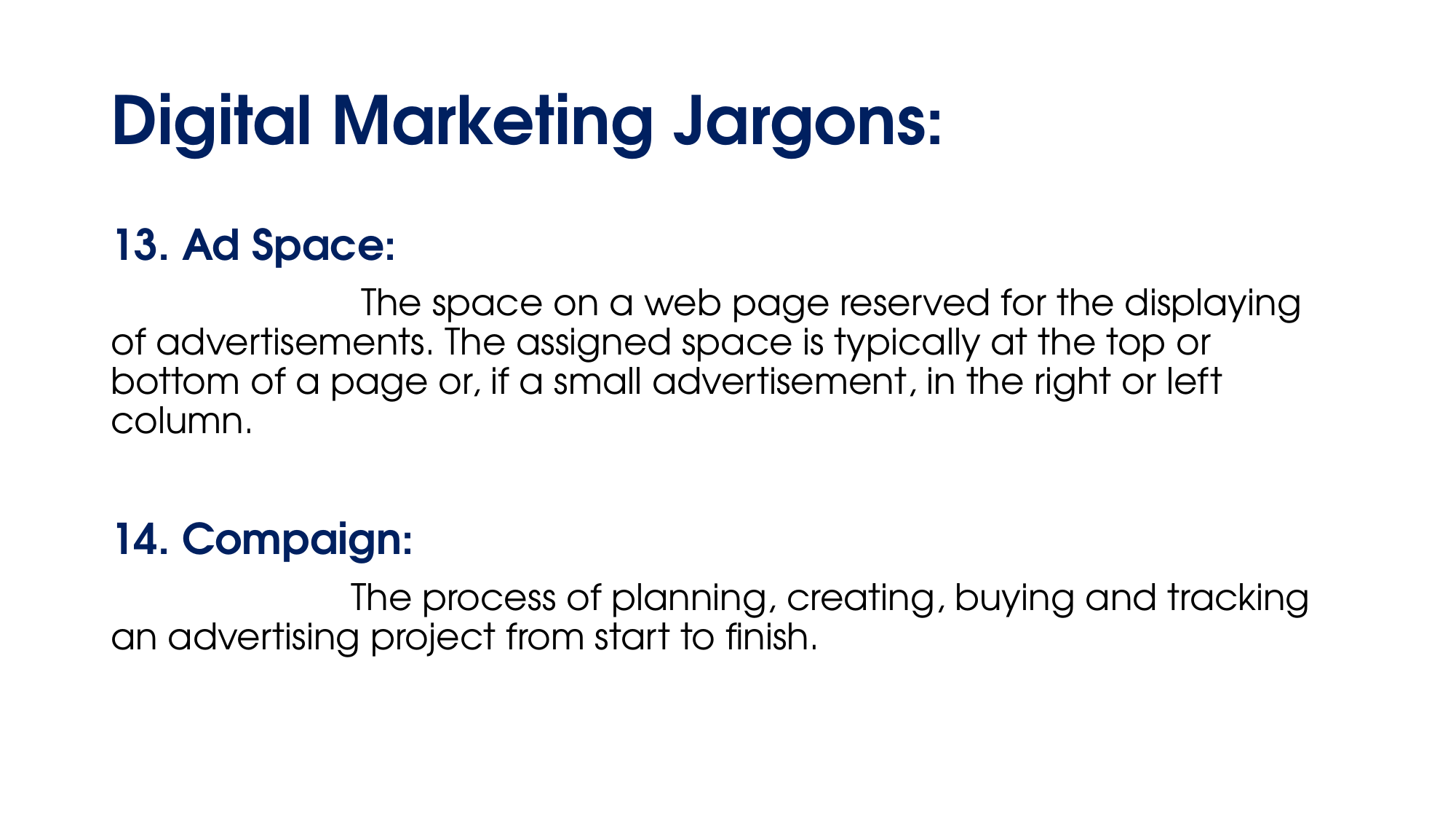

# Digital Marketing Jargons:
13. Ad Space:
                         The space on a web page reserved for the displaying of advertisements. The assigned space is typically at the top or bottom of a page or, if a small advertisement, in the right or left column.

14. Compaign:
                        The process of planning, creating, buying and tracking an advertising project from start to finish.